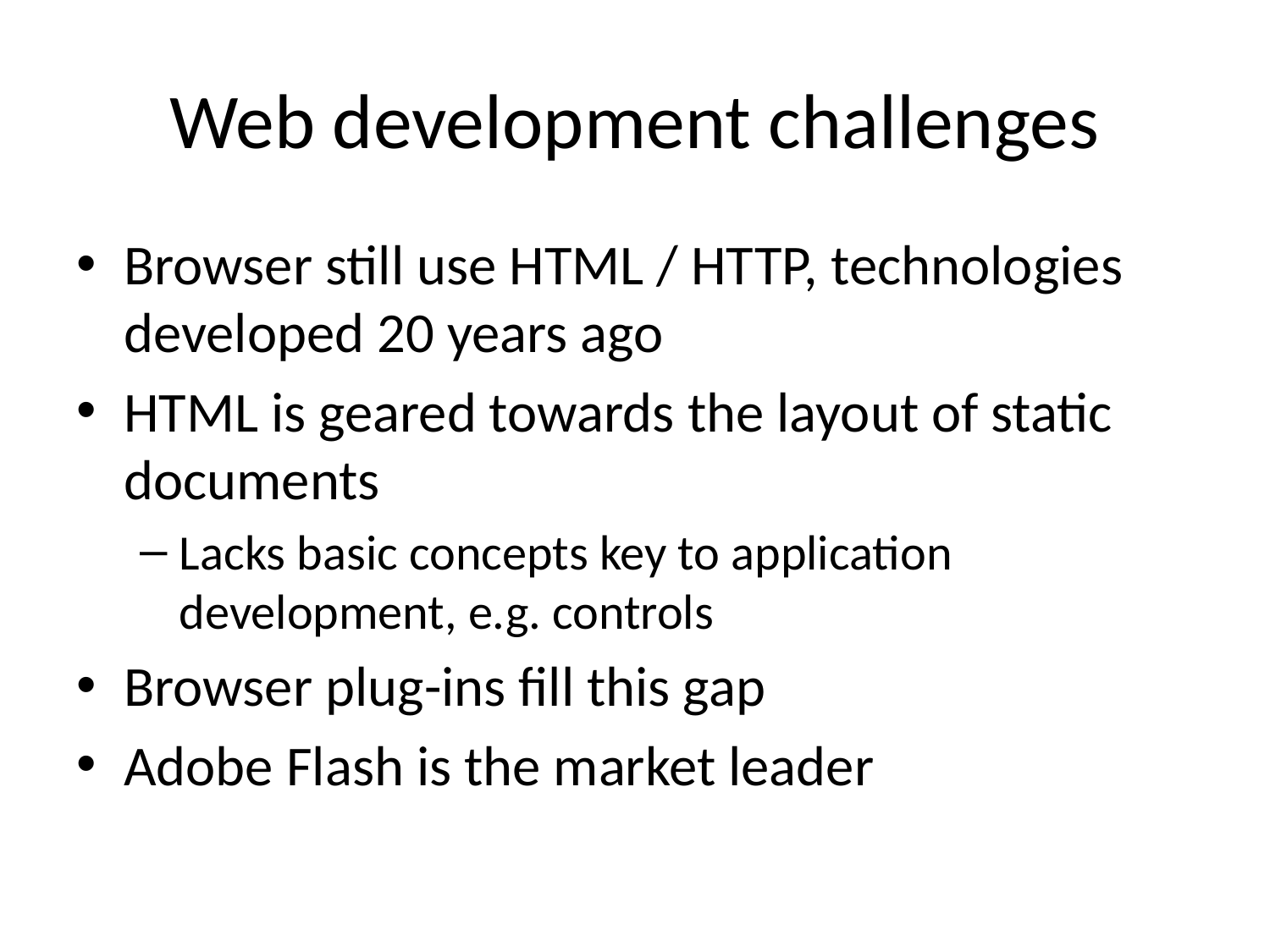

# Web development challenges
Browser still use HTML / HTTP, technologies developed 20 years ago
HTML is geared towards the layout of static documents
Lacks basic concepts key to application development, e.g. controls
Browser plug-ins fill this gap
Adobe Flash is the market leader